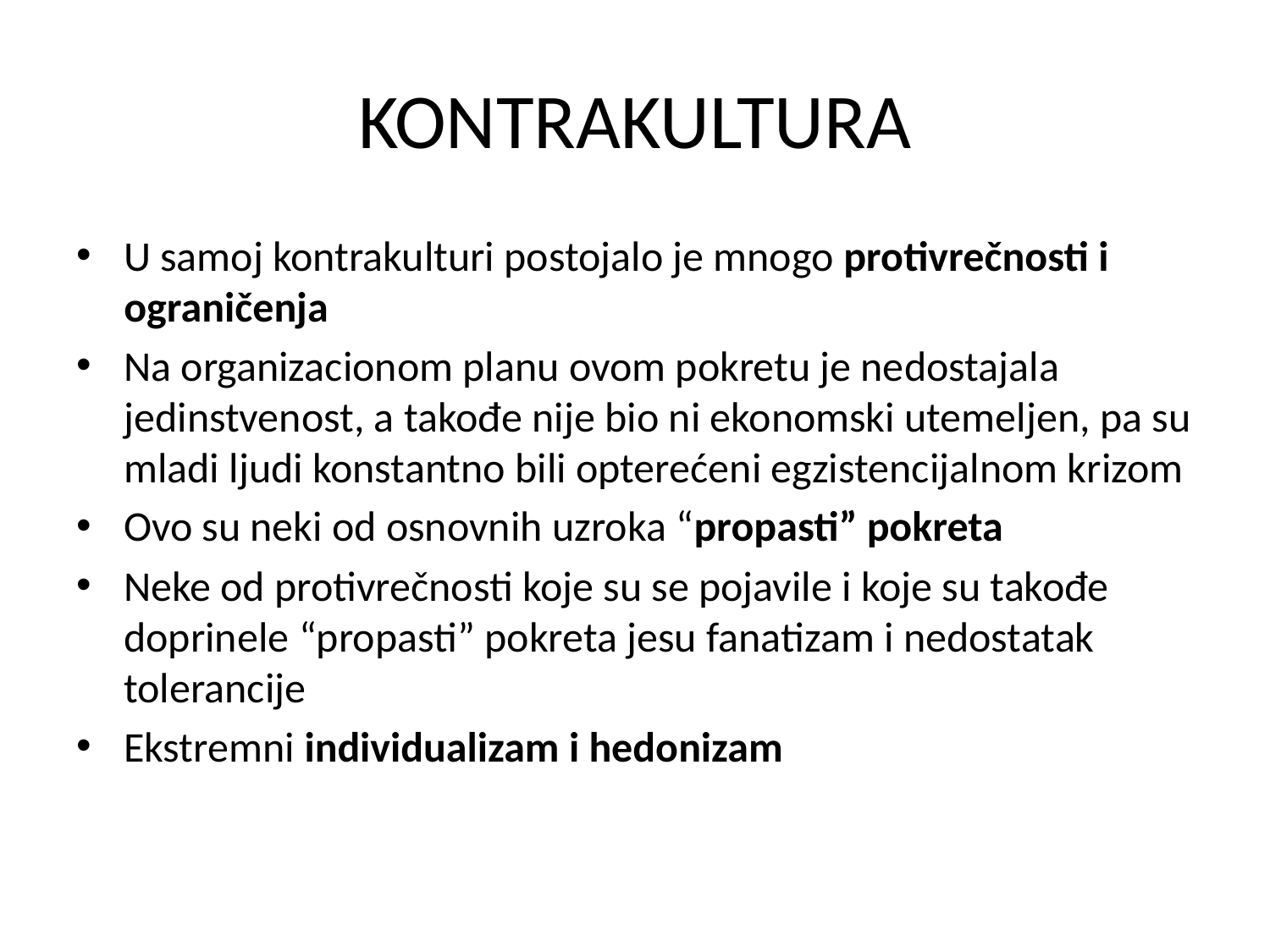

# KONTRAKULTURA
U samoj kontrakulturi postojalo je mnogo protivrečnosti i ograničenja
Na organizacionom planu ovom pokretu je nedostajala jedinstvenost, a takođe nije bio ni ekonomski utemeljen, pa su mladi ljudi konstantno bili opterećeni egzistencijalnom krizom
Ovo su neki od osnovnih uzroka “propasti” pokreta
Neke od protivrečnosti koje su se pojavile i koje su takođe doprinele “propasti” pokreta jesu fanatizam i nedostatak tolerancije
Ekstremni individualizam i hedonizam